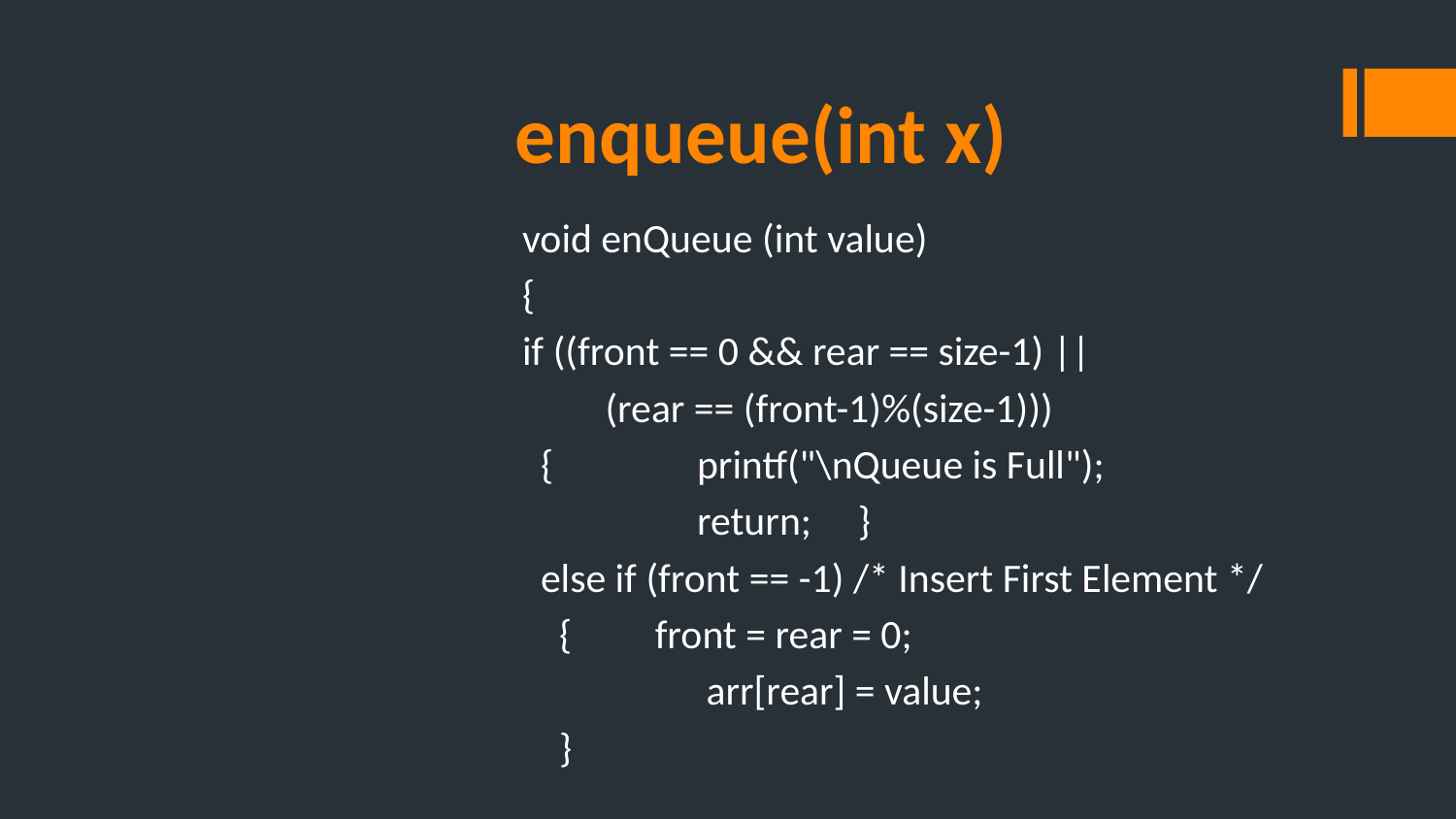

# enqueue(int x)
void enQueue (int value)
{
if ((front == 0 && rear == size-1) ||
         (rear == (front-1)%(size-1)))
  { 	printf("\nQueue is Full");
        	return;     }
  else if (front == -1) /* Insert First Element */
    {         front = rear = 0;
		 arr[rear] = value;
    }